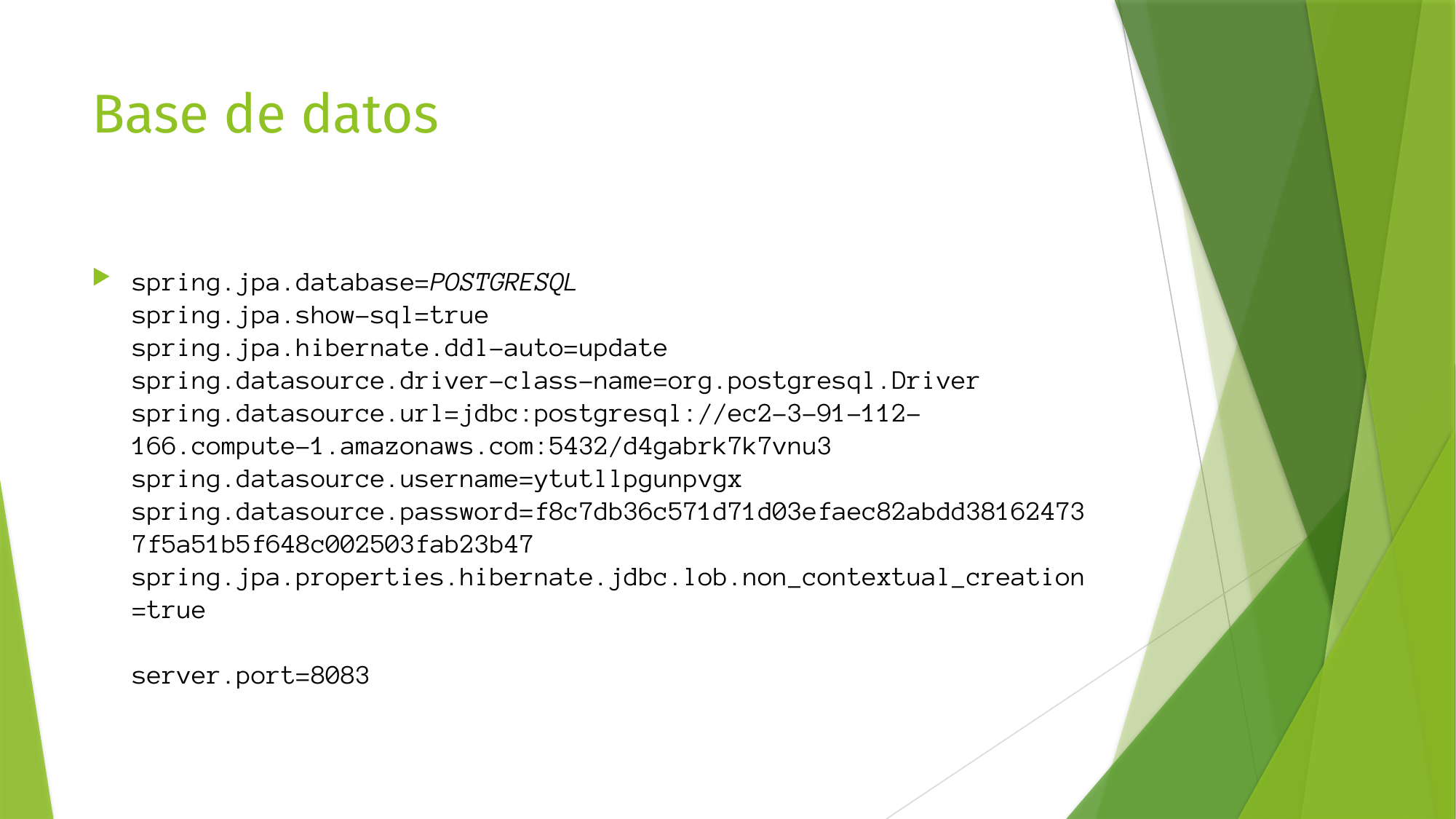

# Base de datos
spring.jpa.database=POSTGRESQL
spring.jpa.show-sql=true
spring.jpa.hibernate.ddl-auto=update
spring.datasource.driver-class-name=org.postgresql.Driver
spring.datasource.url=jdbc:postgresql://ec2-3-91-112-166.compute-1.amazonaws.com:5432/d4gabrk7k7vnu3
spring.datasource.username=ytutllpgunpvgx
spring.datasource.password=f8c7db36c571d71d03efaec82abdd381624737f5a51b5f648c002503fab23b47
spring.jpa.properties.hibernate.jdbc.lob.non_contextual_creation=true
server.port=8083